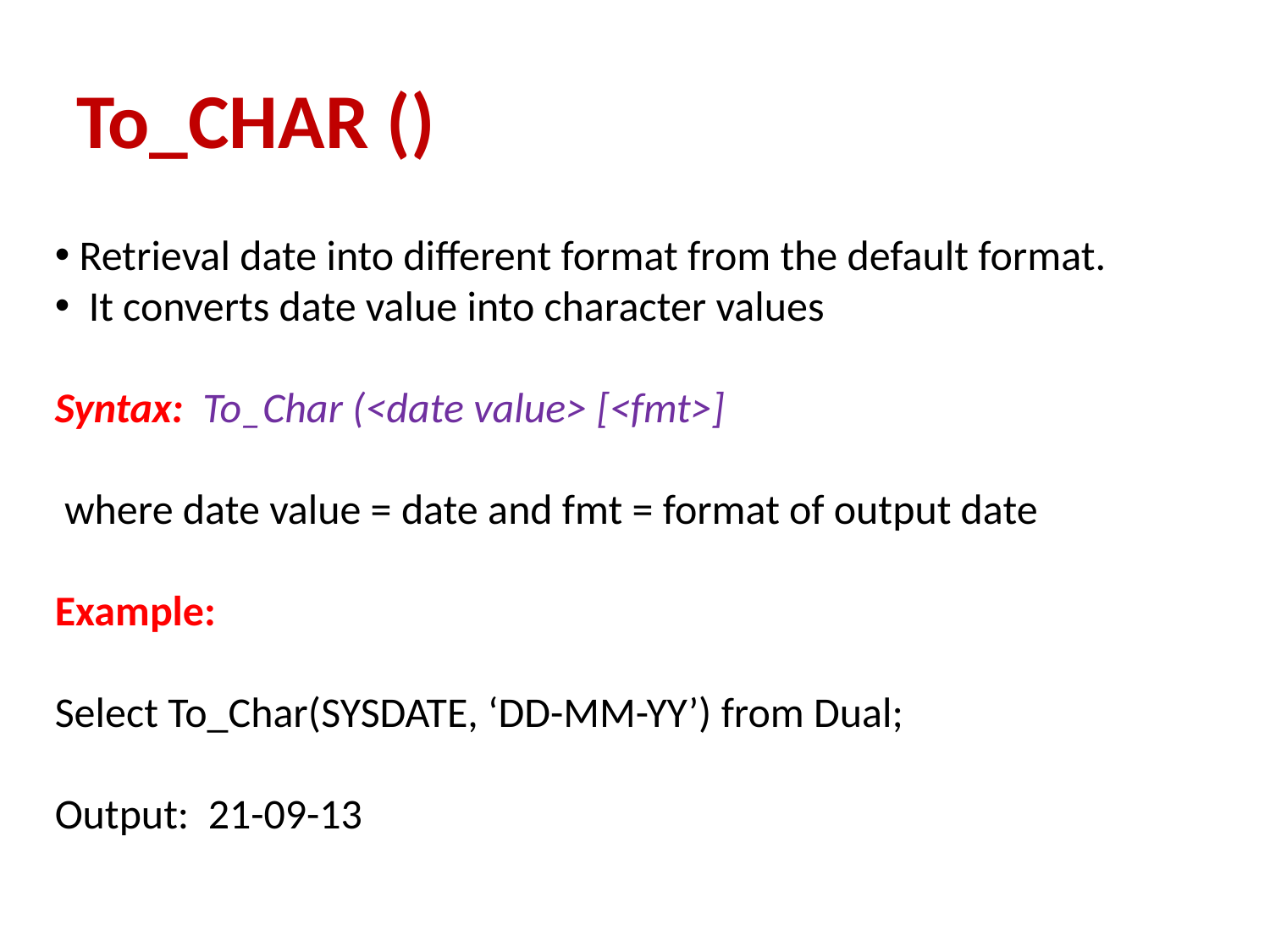

# To_CHAR ()
 Retrieval date into different format from the default format.
  It converts date value into character values

Syntax:  To_Char (<date value> [<fmt>]

 where date value = date and fmt = format of output date

Example:

Select To_Char(SYSDATE, ‘DD-MM-YY’) from Dual;

Output:  21-09-13